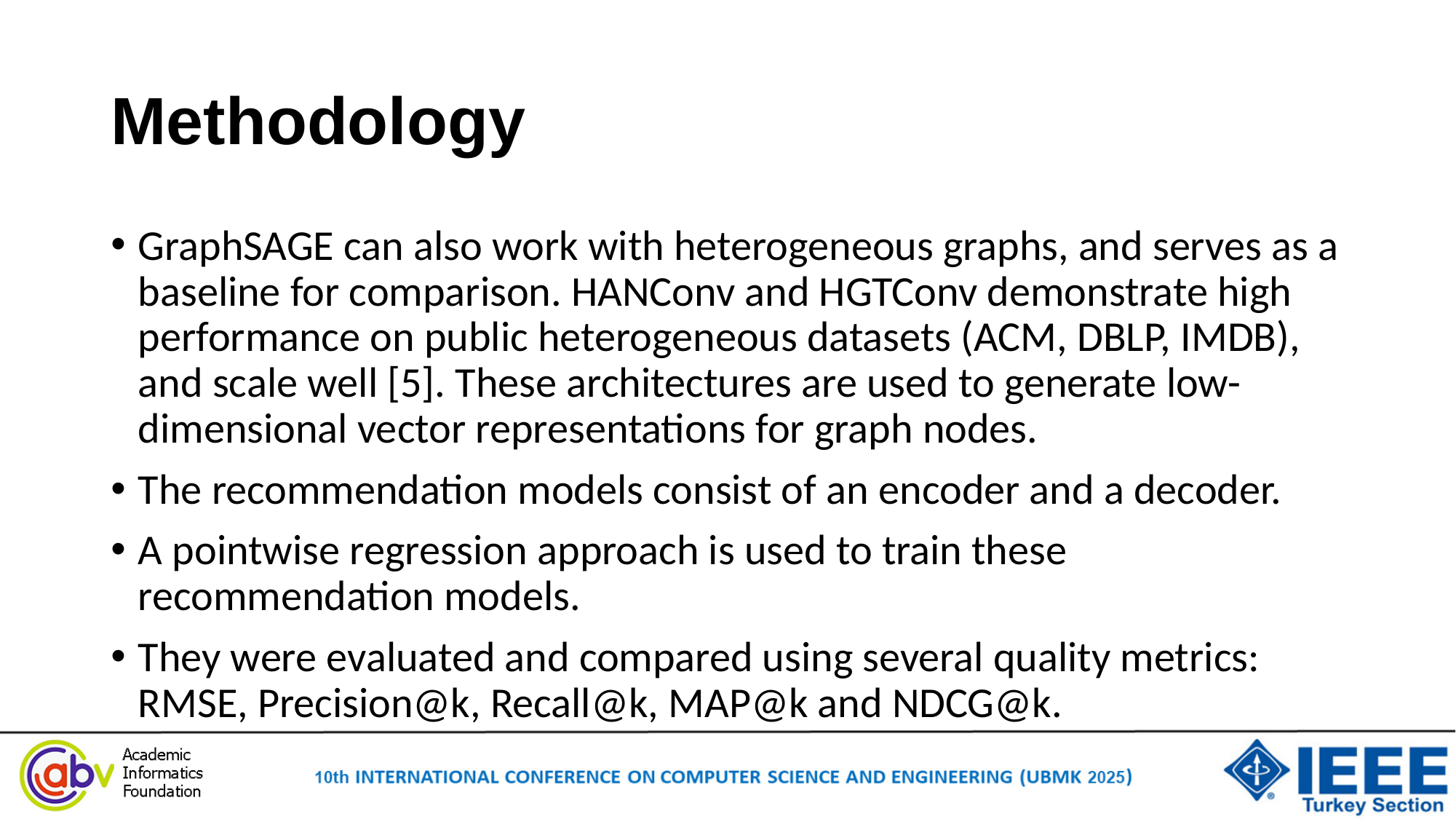

# Methodology
GraphSAGE can also work with heterogeneous graphs, and serves as a baseline for comparison. HANConv and HGTConv demonstrate high performance on public heterogeneous datasets (ACM, DBLP, IMDB), and scale well [5]. These architectures are used to generate low-dimensional vector representations for graph nodes.
The recommendation models consist of an encoder and a decoder.
A pointwise regression approach is used to train these recommendation models.
They were evaluated and compared using several quality metrics: RMSE, Precision@k, Recall@k, MAP@k and NDCG@k.